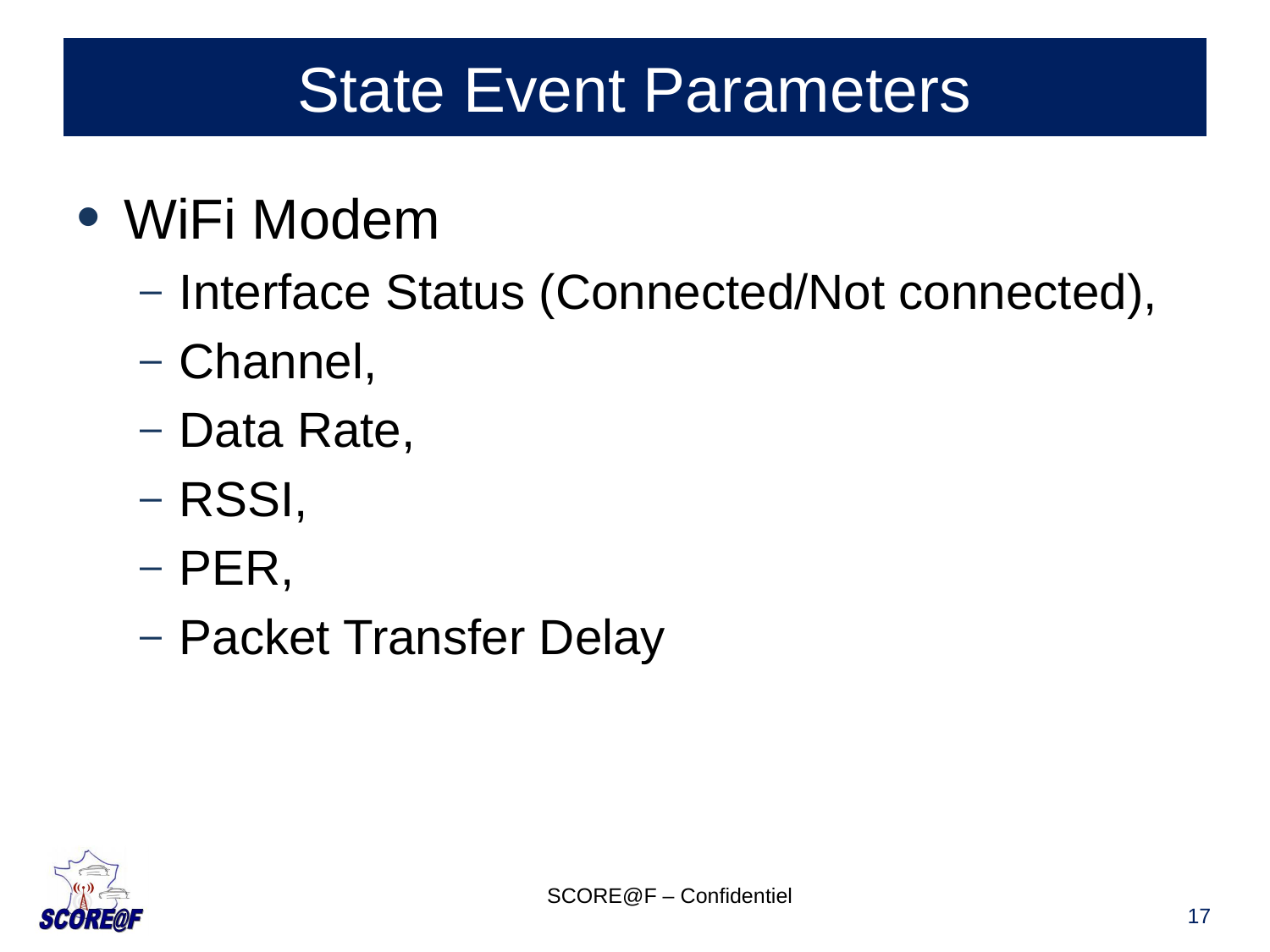

# State Event Parameters
WiFi Modem
Interface Status (Connected/Not connected),
Channel,
Data Rate,
RSSI,
PER,
Packet Transfer Delay